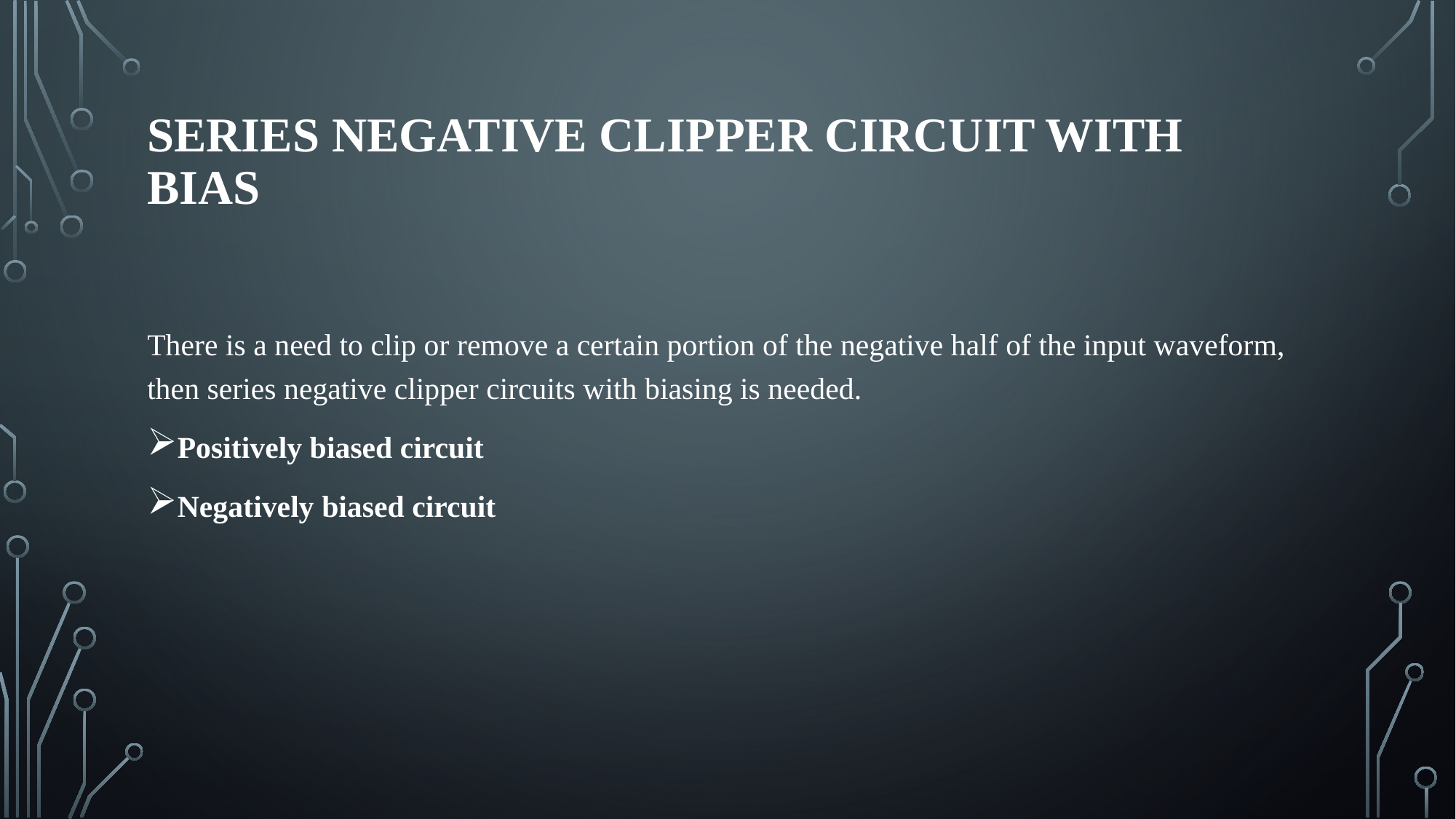

# SERIES negative CLIPPER CIRCUIT WITH BIAS
There is a need to clip or remove a certain portion of the negative half of the input waveform, then series negative clipper circuits with biasing is needed.
Positively biased circuit
Negatively biased circuit